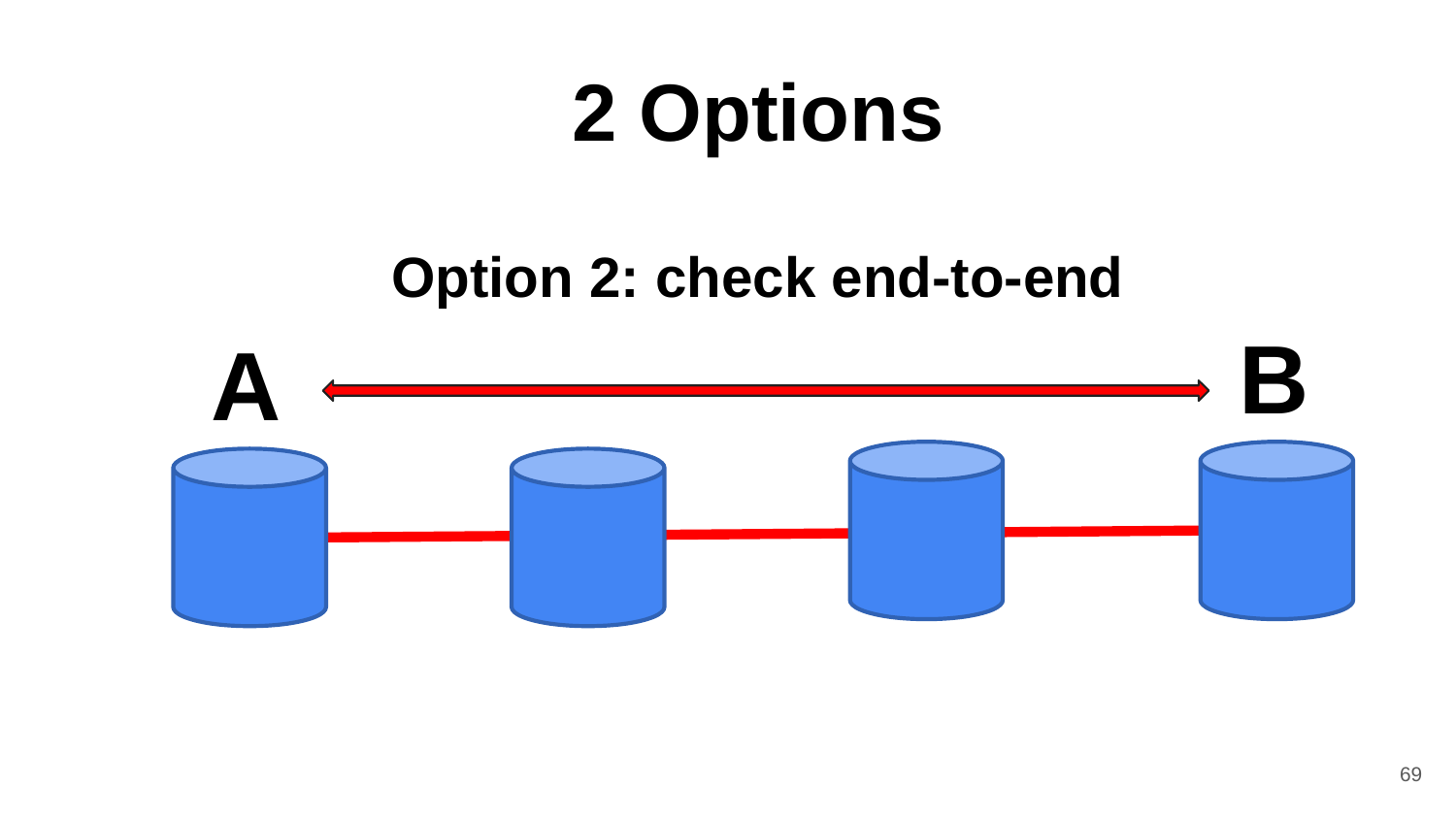

2 Options
Option 2: check end-to-end
B
A

69